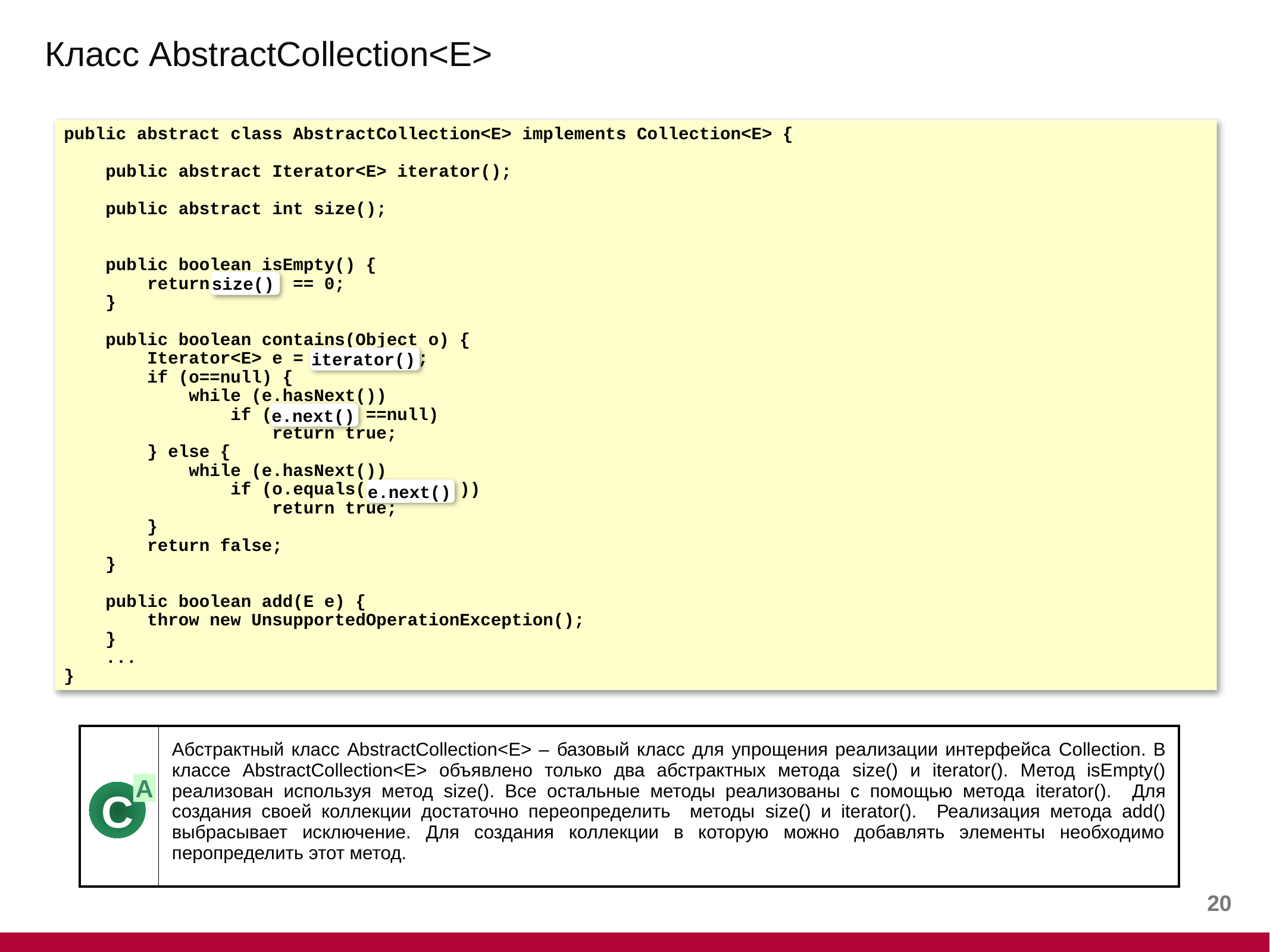

# Класс AbstractCollection<E>
public abstract class AbstractCollection<E> implements Collection<E> {

    public abstract Iterator<E> iterator();

    public abstract int size();

    public boolean isEmpty() {
        return size() == 0;
    }

    public boolean contains(Object o) {
        Iterator<E> e = iterator();
        if (o==null) {
            while (e.hasNext())
                if (e.next() ==null)
                    return true;
        } else {
            while (e.hasNext())
                if (o.equals(e.next() ))
                    return true;
        }
        return false;
    }

    public boolean add(E e) {
        throw new UnsupportedOperationException();
    }
    ...
}
size()
iterator()
e.next()
e.next()
|  | Абстрактный класс AbstractCollection<E> – базовый класс для упрощения реализации интерфейса Collection. В классе AbstractCollection<E> объявлено только два абстрактных метода size() и iterator(). Метод isEmpty() реализован используя метод size(). Все остальные методы реализованы с помощью метода iterator(). Для создания своей коллекции достаточно переопределить методы size() и iterator(). Реализация метода add() выбрасывает исключение. Для создания коллекции в которую можно добавлять элементы необходимо перопределить этот метод. |
| --- | --- |
A
C
20